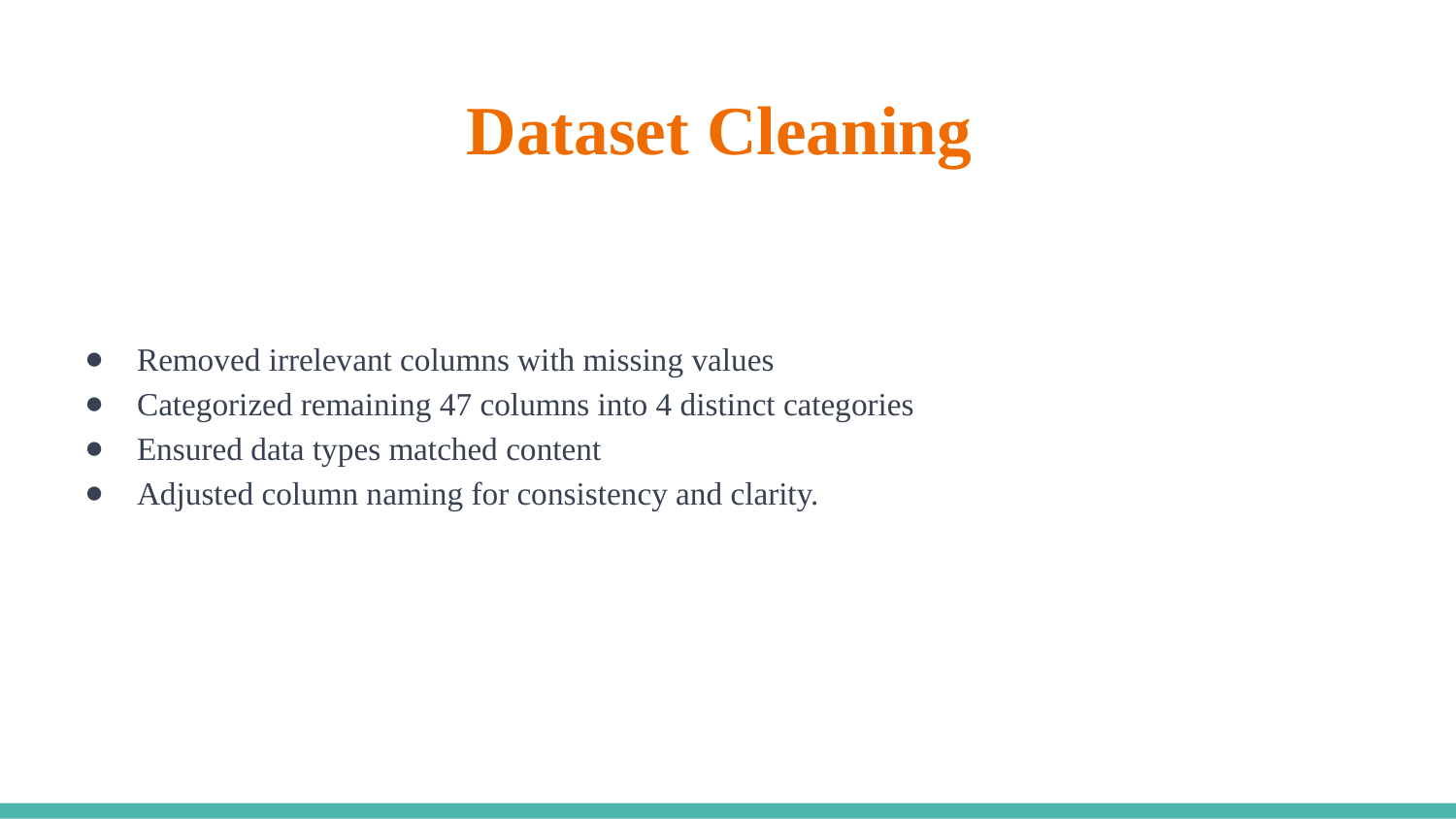

# Dataset Cleaning
Removed irrelevant columns with missing values
Categorized remaining 47 columns into 4 distinct categories
Ensured data types matched content
Adjusted column naming for consistency and clarity.